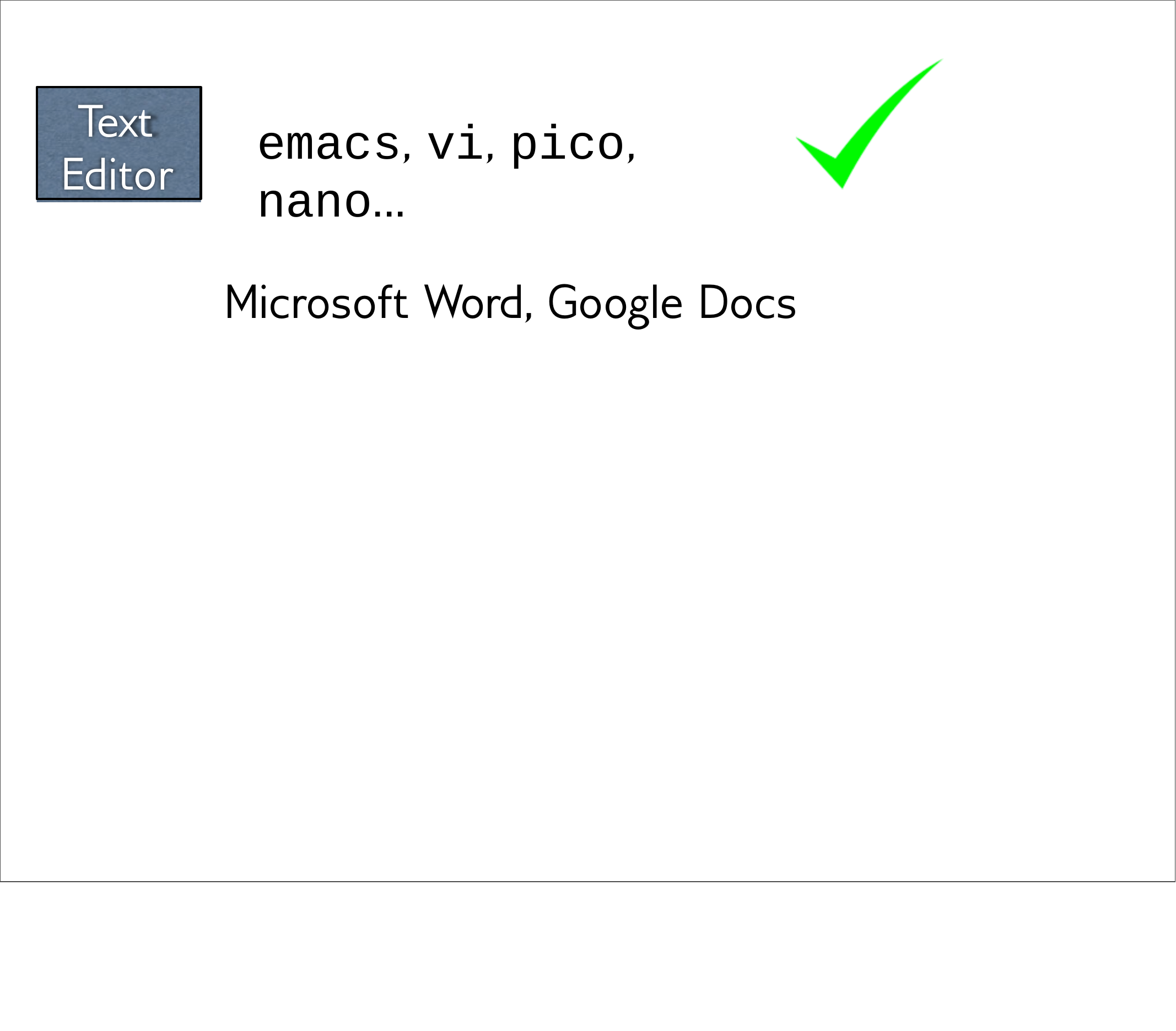

Text  Editor

emacs, vi, pico, nano...

Microsoft Word, Google Docs